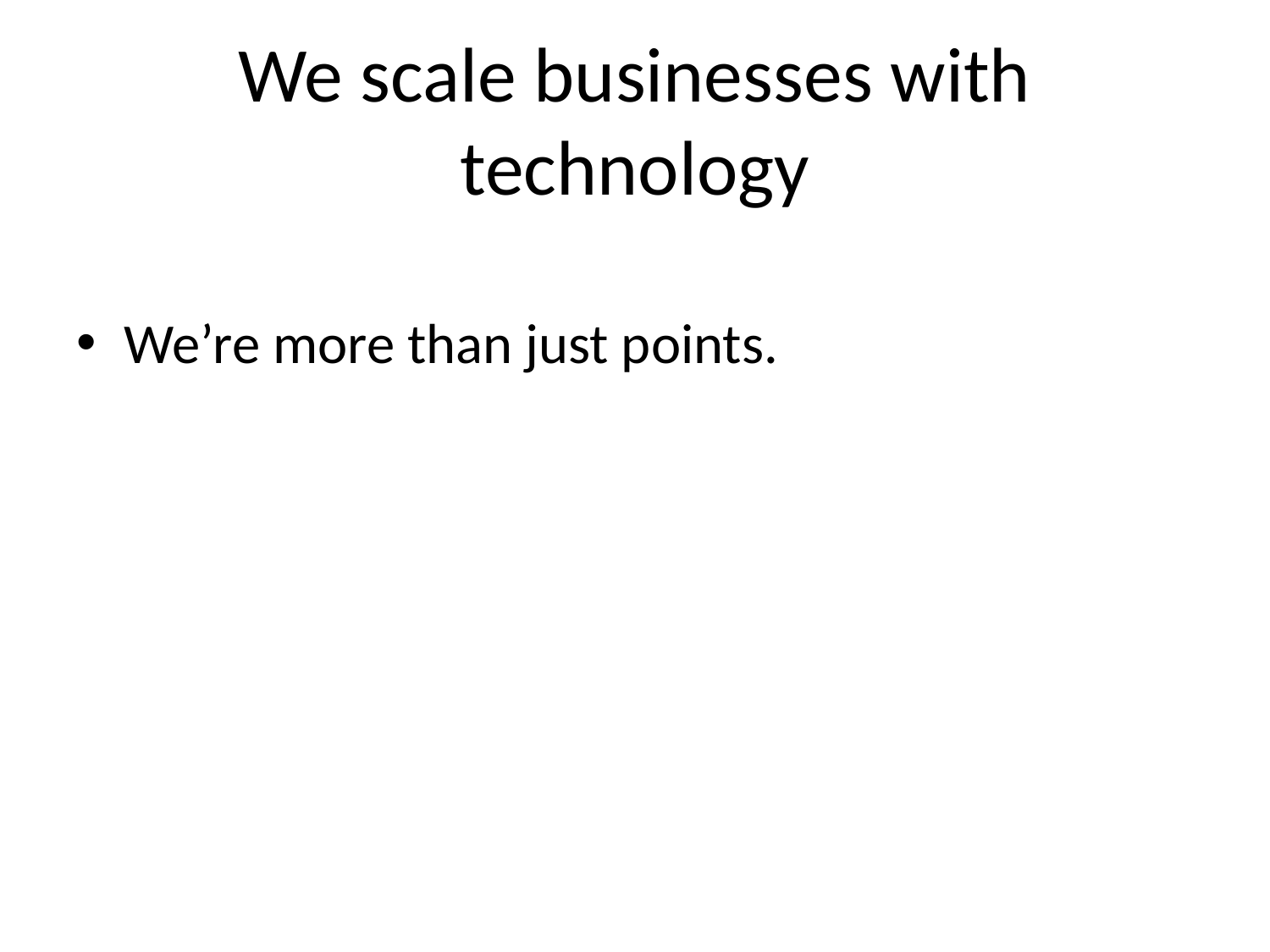

# We scale businesses with technology

We’re more than just points.